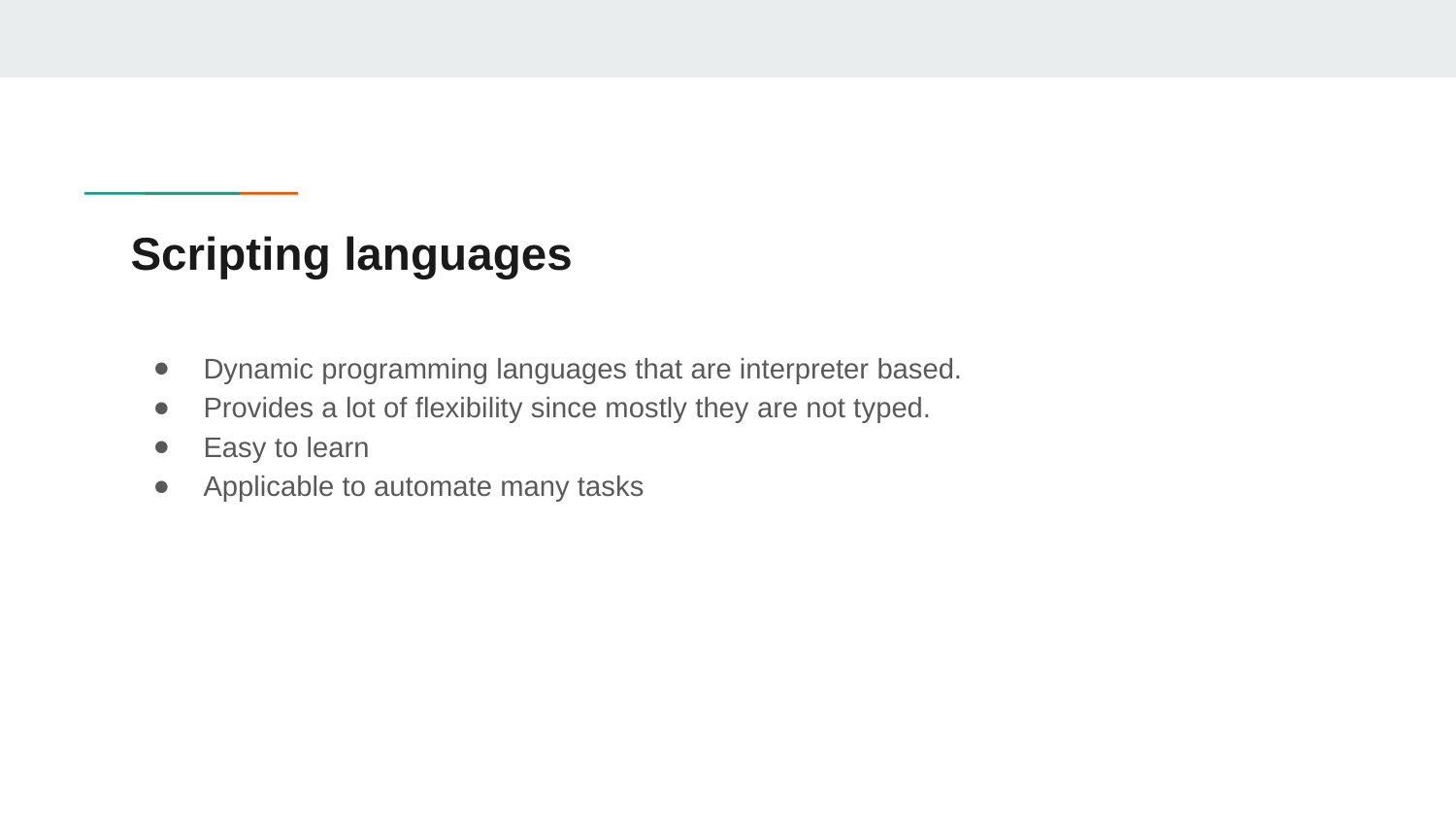

# Scripting languages
Dynamic programming languages that are interpreter based.
Provides a lot of flexibility since mostly they are not typed.
Easy to learn
Applicable to automate many tasks